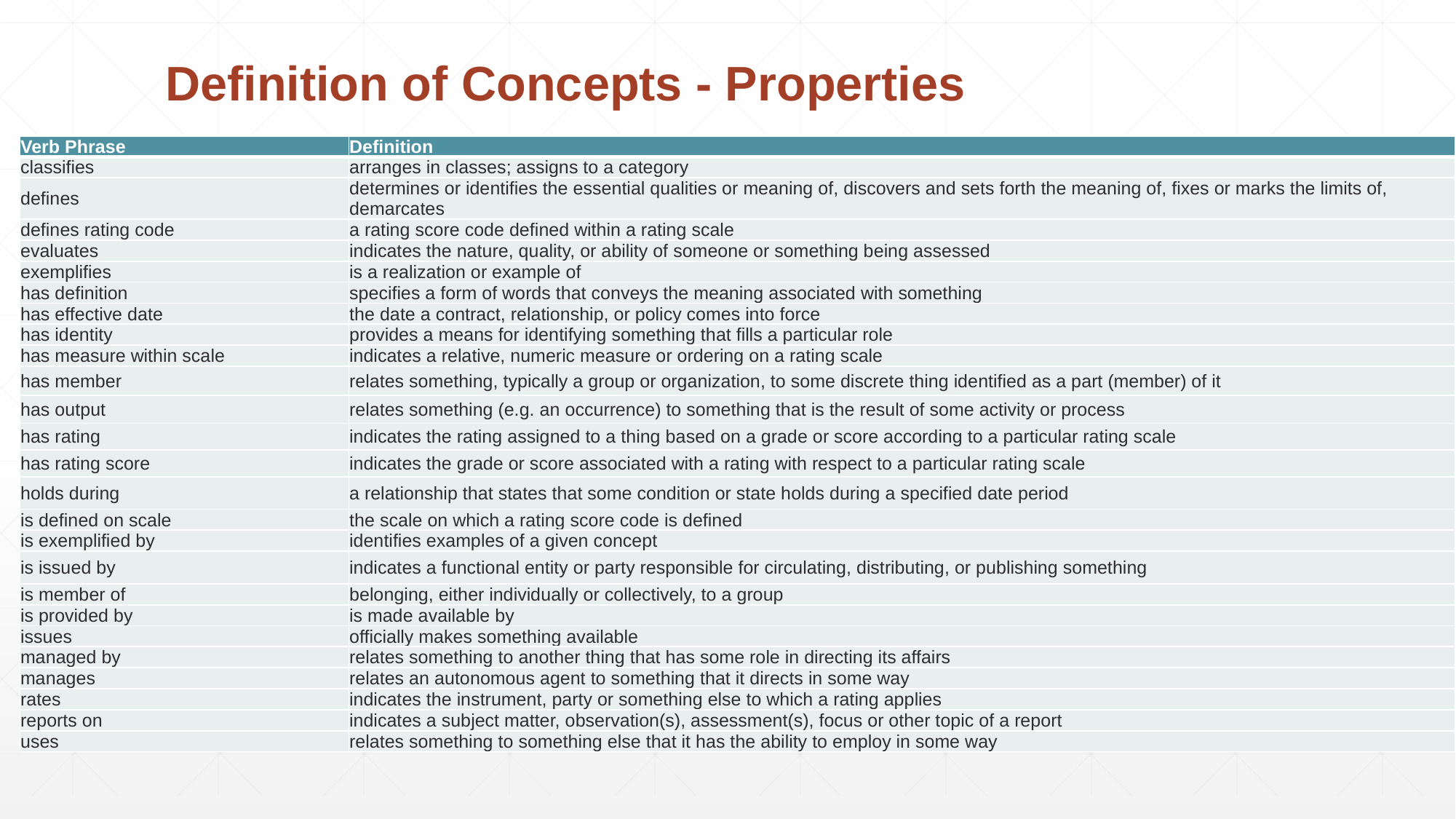

# Definition of Concepts - Properties
| Verb Phrase | Definition |
| --- | --- |
| classifies | arranges in classes; assigns to a category |
| defines | determines or identifies the essential qualities or meaning of, discovers and sets forth the meaning of, fixes or marks the limits of, demarcates |
| defines rating code | a rating score code defined within a rating scale |
| evaluates | indicates the nature, quality, or ability of someone or something being assessed |
| exemplifies | is a realization or example of |
| has definition | specifies a form of words that conveys the meaning associated with something |
| has effective date | the date a contract, relationship, or policy comes into force |
| has identity | provides a means for identifying something that fills a particular role |
| has measure within scale | indicates a relative, numeric measure or ordering on a rating scale |
| has member | relates something, typically a group or organization, to some discrete thing identified as a part (member) of it |
| has output | relates something (e.g. an occurrence) to something that is the result of some activity or process |
| has rating | indicates the rating assigned to a thing based on a grade or score according to a particular rating scale |
| has rating score | indicates the grade or score associated with a rating with respect to a particular rating scale |
| holds during | a relationship that states that some condition or state holds during a specified date period |
| is defined on scale | the scale on which a rating score code is defined |
| is exemplified by | identifies examples of a given concept |
| is issued by | indicates a functional entity or party responsible for circulating, distributing, or publishing something |
| is member of | belonging, either individually or collectively, to a group |
| is provided by | is made available by |
| issues | officially makes something available |
| managed by | relates something to another thing that has some role in directing its affairs |
| manages | relates an autonomous agent to something that it directs in some way |
| rates | indicates the instrument, party or something else to which a rating applies |
| reports on | indicates a subject matter, observation(s), assessment(s), focus or other topic of a report |
| uses | relates something to something else that it has the ability to employ in some way |